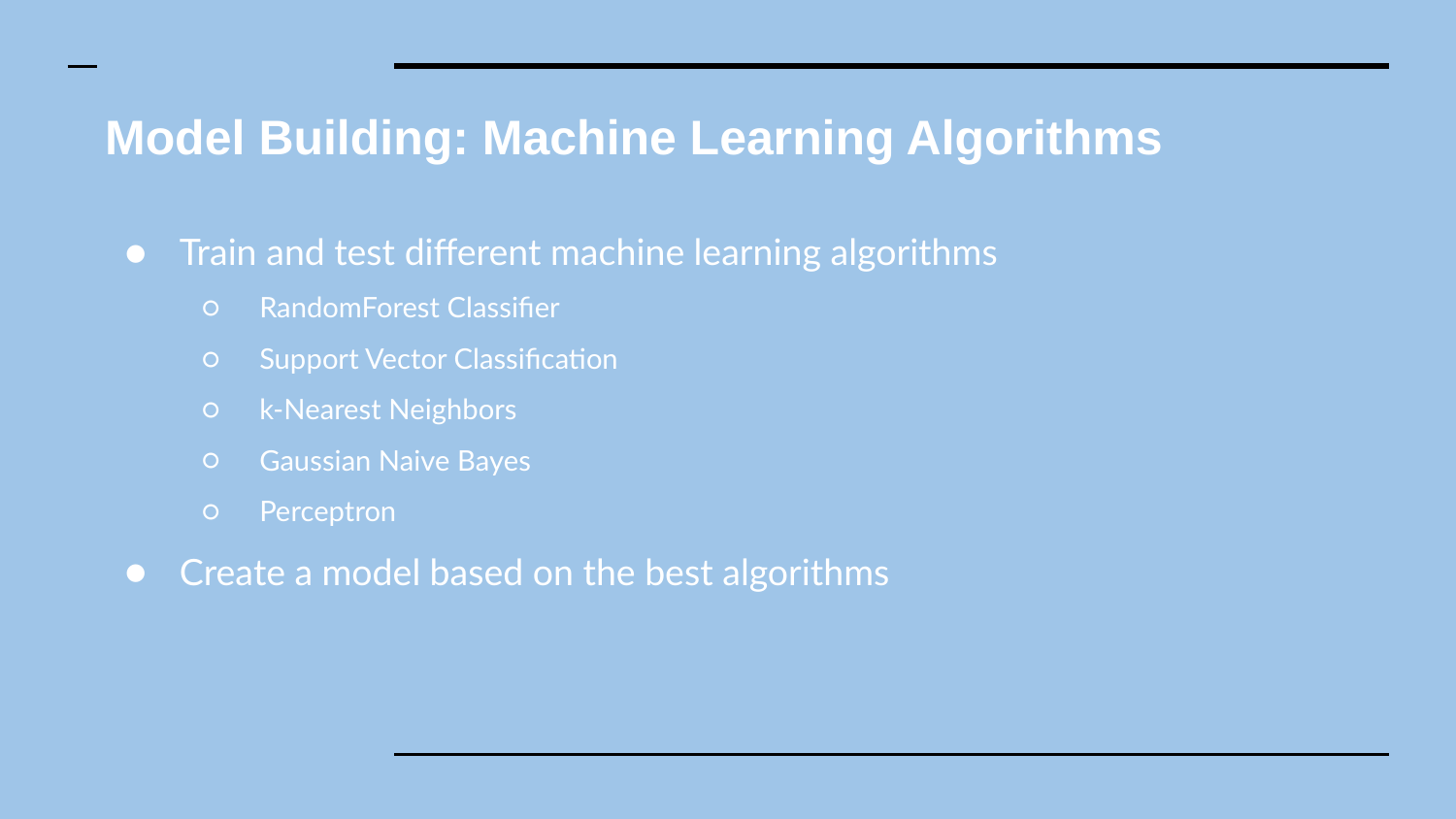

# Model Building: Machine Learning Algorithms

Train and test different machine learning algorithms
 RandomForest Classifier
 Support Vector Classification
 k-Nearest Neighbors
 Gaussian Naive Bayes
 Perceptron
Create a model based on the best algorithms